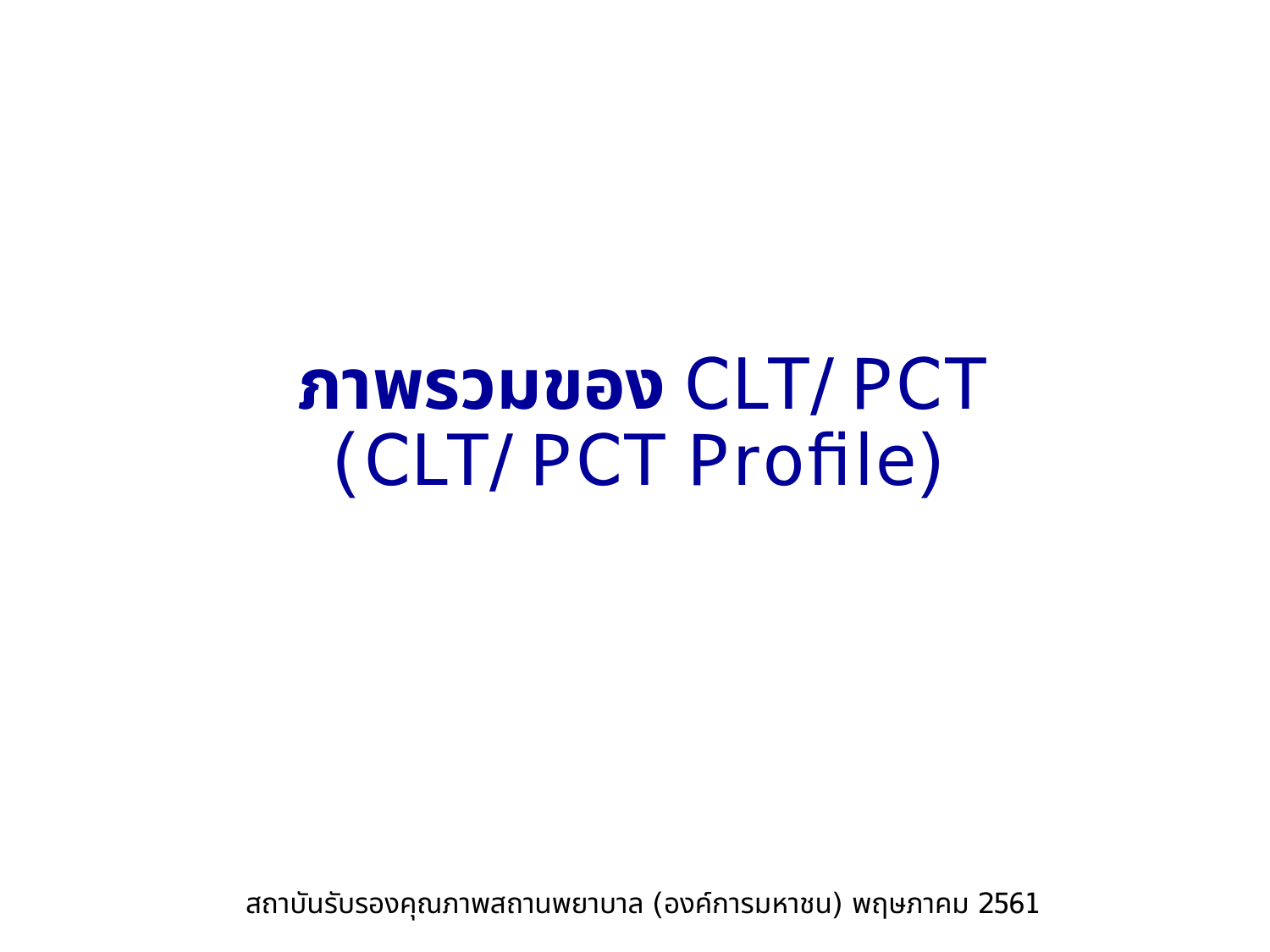

# ภาพรวมของ CLT/PCT (CLT/PCT Profile)
สถาบันรับรองคุณภาพสถานพยาบาล (องค์การมหาชน) พฤษภาคม 2561